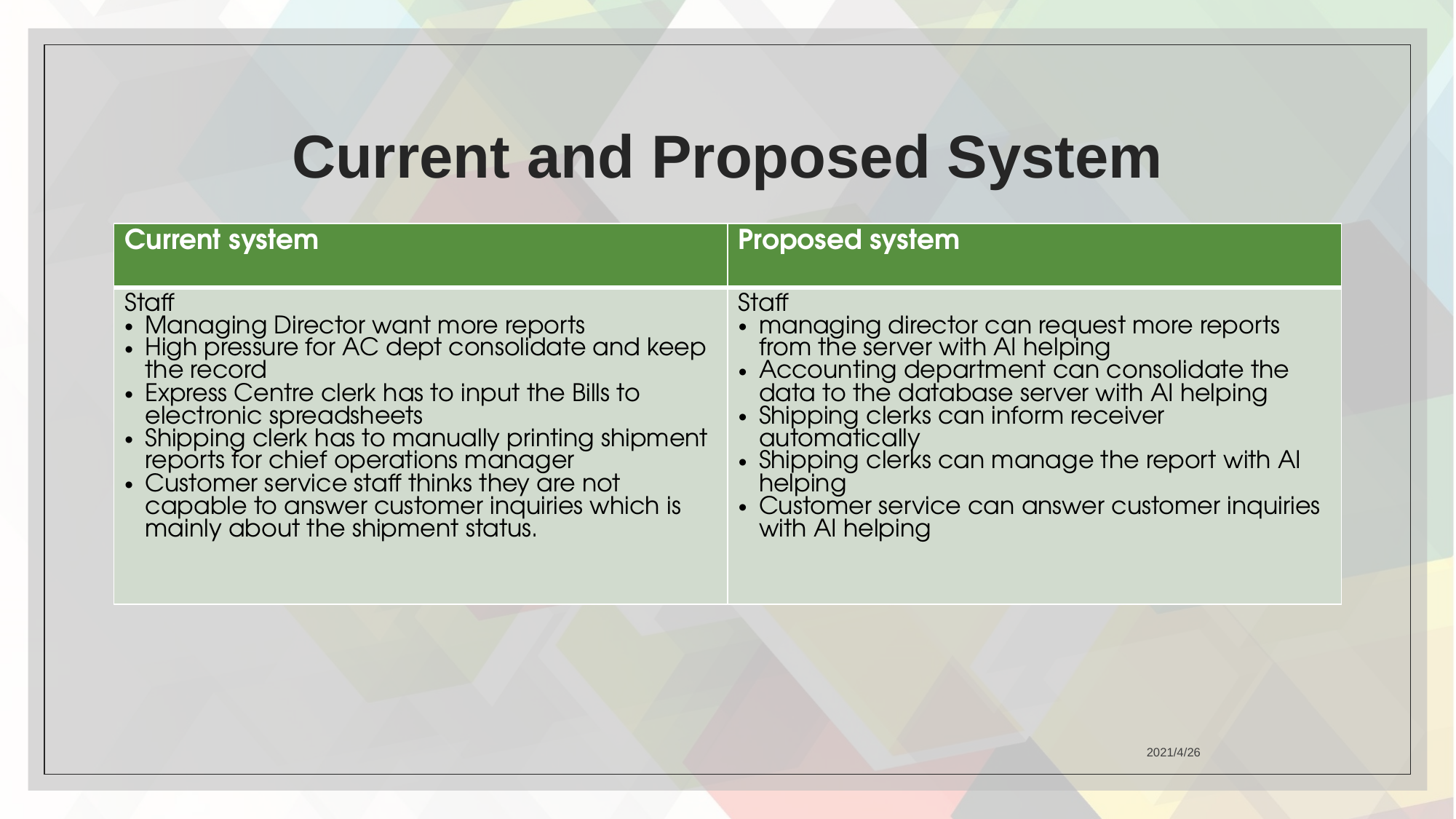

# Current and Proposed System
| Current system | Proposed system |
| --- | --- |
| Staff Managing Director want more reports High pressure for AC dept consolidate and keep the record Express Centre clerk has to input the Bills to electronic spreadsheets Shipping clerk has to manually printing shipment reports for chief operations manager Customer service staff thinks they are not capable to answer customer inquiries which is mainly about the shipment status. | Staff managing director can request more reports from the server with AI helping Accounting department can consolidate the data to the database server with AI helping Shipping clerks can inform receiver automatically Shipping clerks can manage the report with AI helping Customer service can answer customer inquiries with AI helping |
2021/4/26